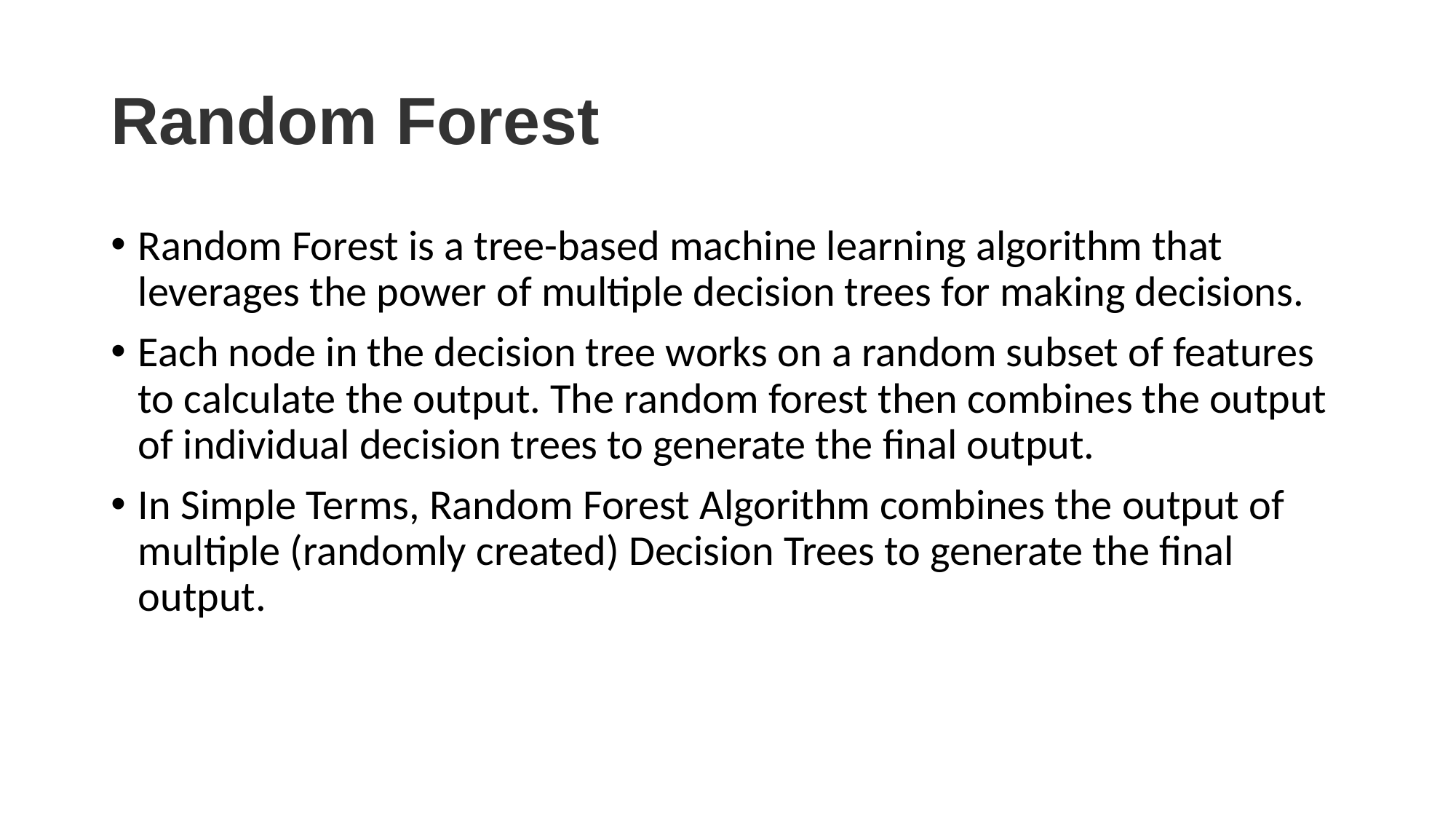

# Random Forest
Random Forest is a tree-based machine learning algorithm that leverages the power of multiple decision trees for making decisions.
Each node in the decision tree works on a random subset of features to calculate the output. The random forest then combines the output of individual decision trees to generate the final output.
In Simple Terms, Random Forest Algorithm combines the output of multiple (randomly created) Decision Trees to generate the final output.